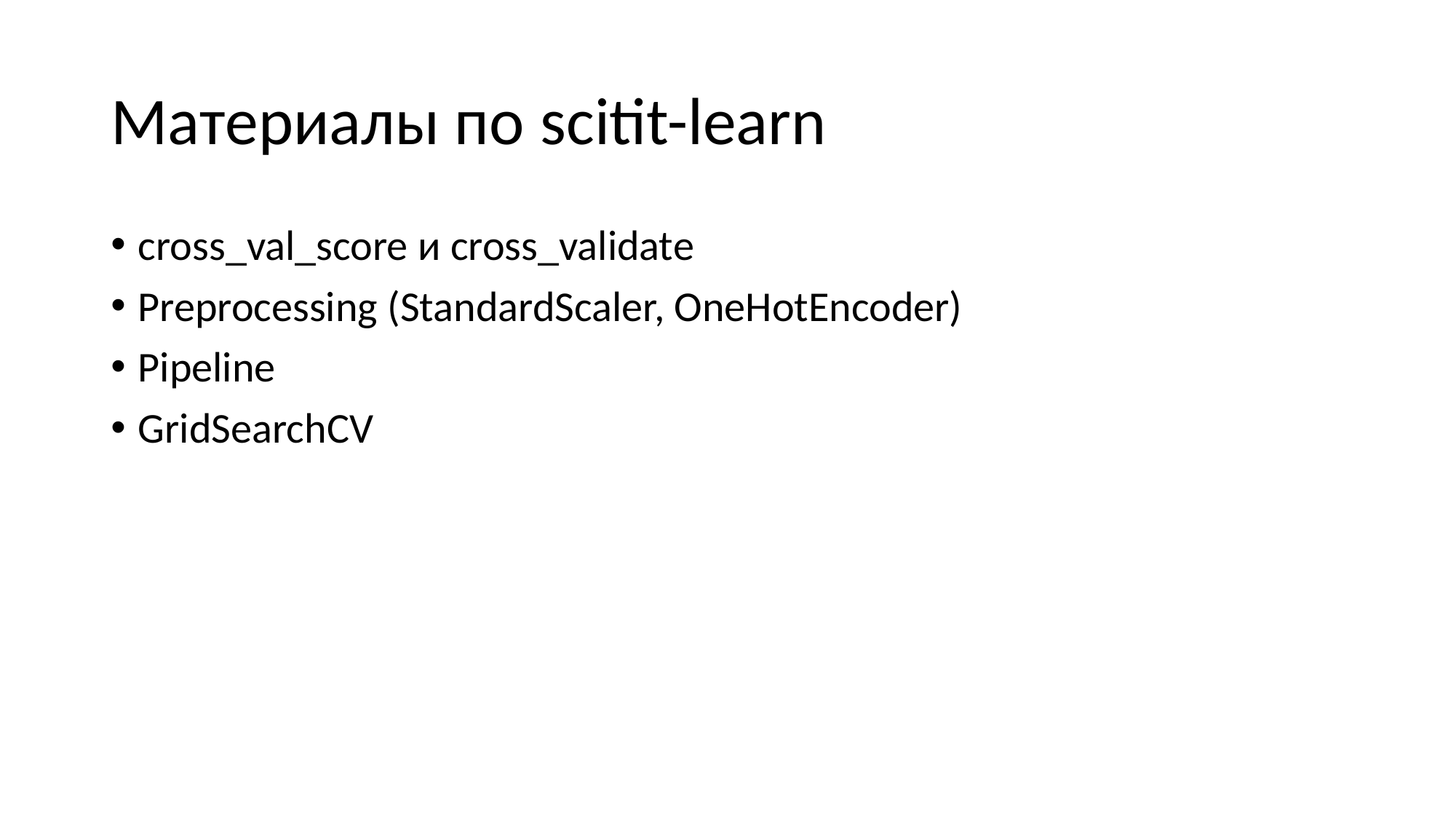

# Материалы по scitit-learn
cross_val_score и cross_validate
Preprocessing (StandardScaler, OneHotEncoder)
Pipeline
GridSearchCV